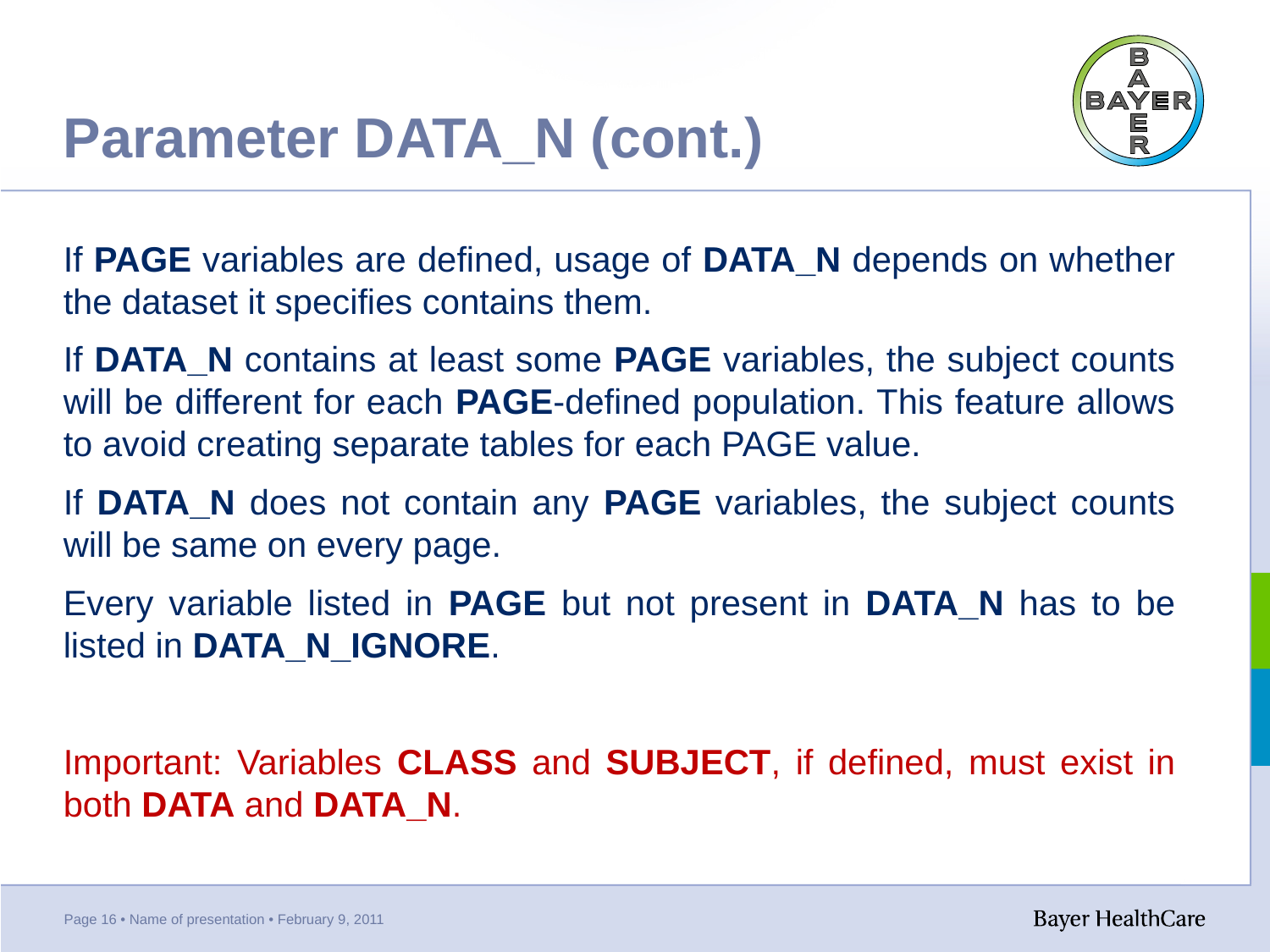

# Parameter DATA_N (cont.)
If PAGE variables are defined, usage of DATA_N depends on whether the dataset it specifies contains them.
If DATA_N contains at least some PAGE variables, the subject counts will be different for each PAGE-defined population. This feature allows to avoid creating separate tables for each PAGE value.
If DATA_N does not contain any PAGE variables, the subject counts will be same on every page.
Every variable listed in PAGE but not present in DATA_N has to be listed in DATA_N_IGNORE.

Important: Variables CLASS and SUBJECT, if defined, must exist in both DATA and DATA_N.

Page 16 • Name of presentation • February 9, 2011